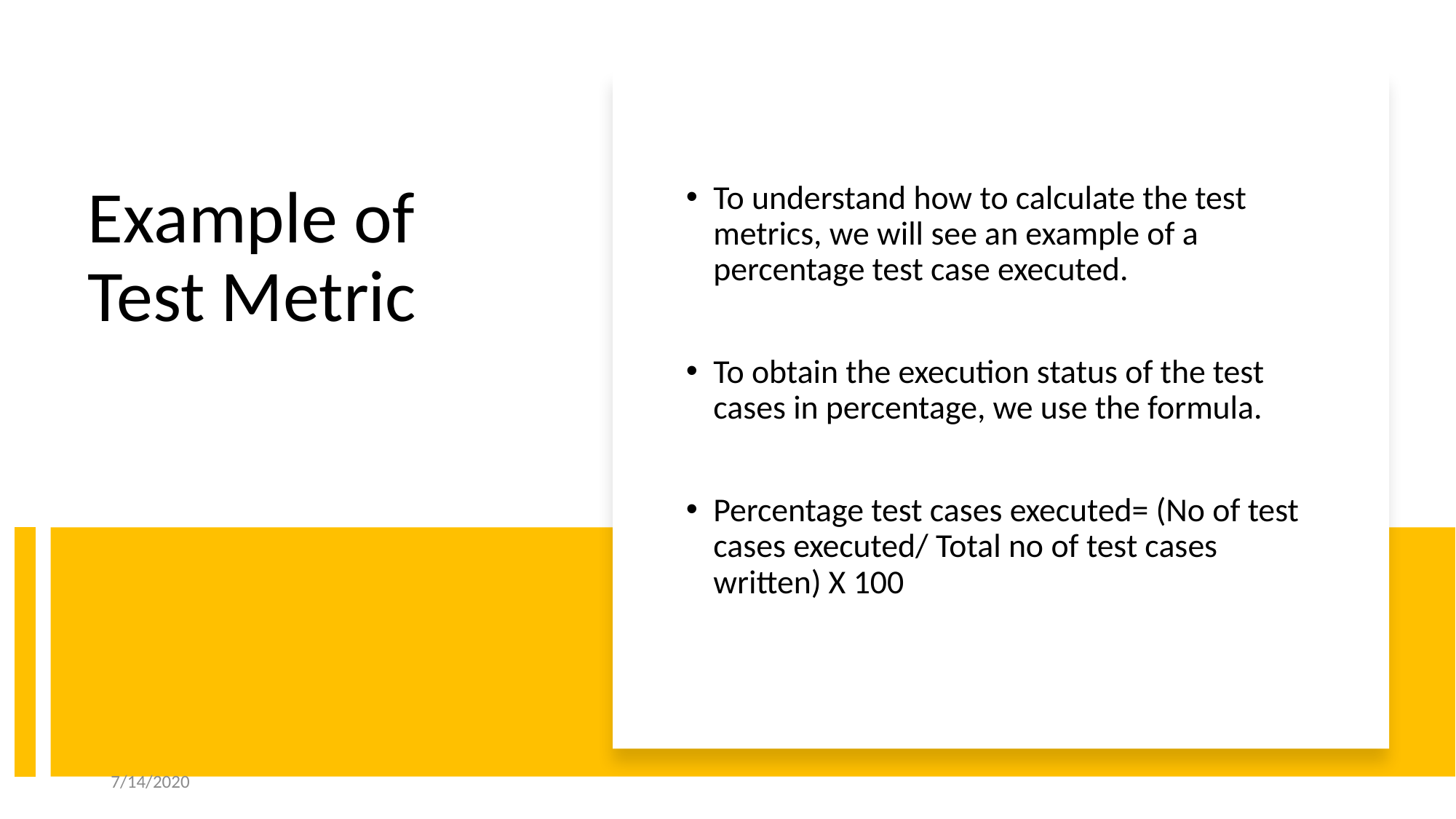

To understand how to calculate the test metrics, we will see an example of a percentage test case executed.

To obtain the execution status of the test cases in percentage, we use the formula.

Percentage test cases executed= (No of test cases executed/ Total no of test cases written) X 100
# Example of Test Metric

7/14/2020
Requirement Traceability Matrix
19